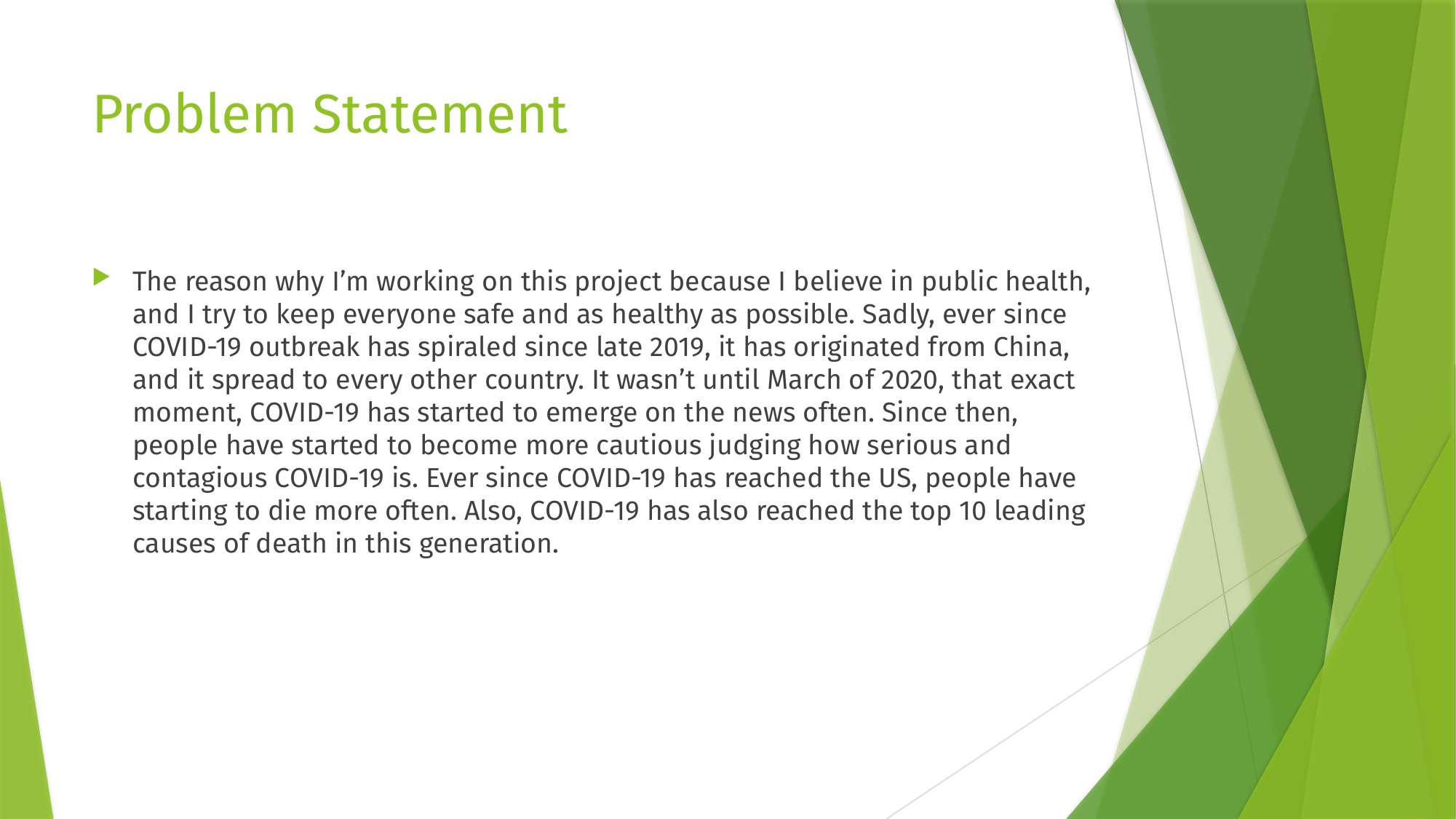

# Problem Statement
The reason why I’m working on this project because I believe in public health, and I try to keep everyone safe and as healthy as possible. Sadly, ever since COVID-19 outbreak has spiraled since late 2019, it has originated from China, and it spread to every other country. It wasn’t until March of 2020, that exact moment, COVID-19 has started to emerge on the news often. Since then, people have started to become more cautious judging how serious and contagious COVID-19 is. Ever since COVID-19 has reached the US, people have starting to die more often. Also, COVID-19 has also reached the top 10 leading causes of death in this generation.